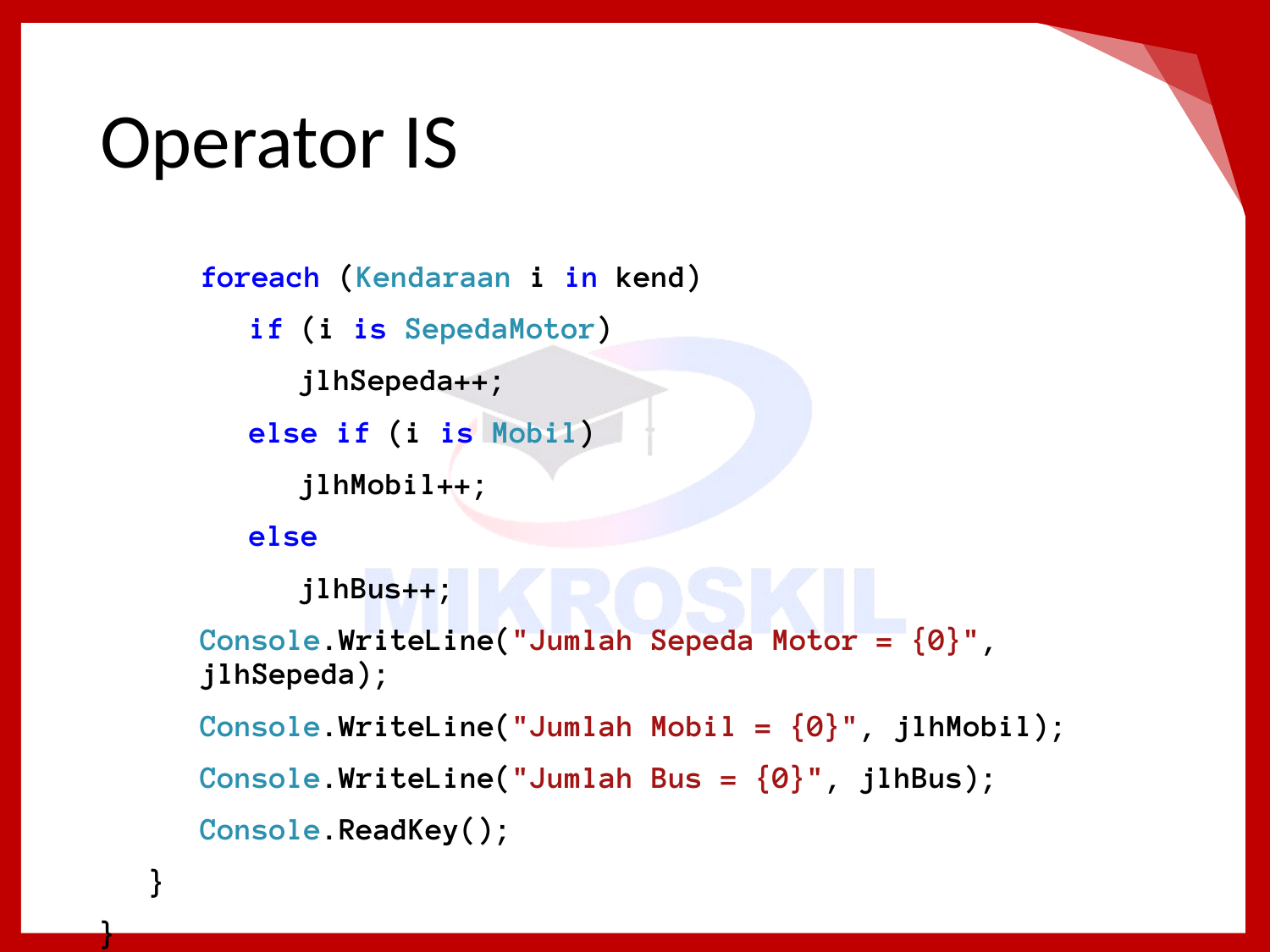

# Operator IS
foreach (Kendaraan i in kend)
if (i is SepedaMotor)
jlhSepeda++;
else if (i is Mobil)
jlhMobil++;
else
jlhBus++;
Console.WriteLine("Jumlah Sepeda Motor = {0}", jlhSepeda);
Console.WriteLine("Jumlah Mobil = {0}", jlhMobil);
Console.WriteLine("Jumlah Bus = {0}", jlhBus);
Console.ReadKey();
}
}